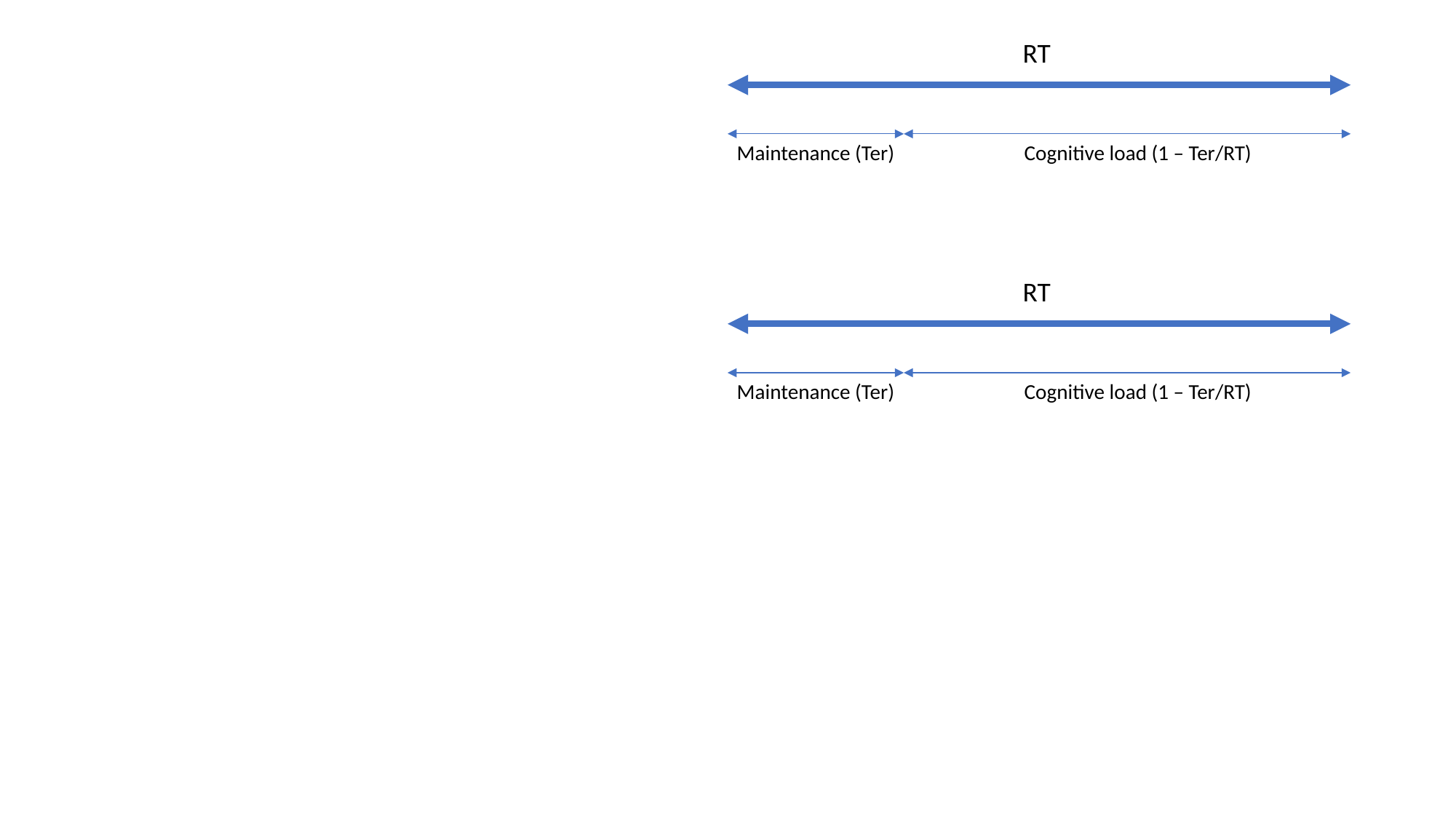

RT
Maintenance (Ter)
Cognitive load (1 – Ter/RT)
RT
Maintenance (Ter)
Cognitive load (1 – Ter/RT)